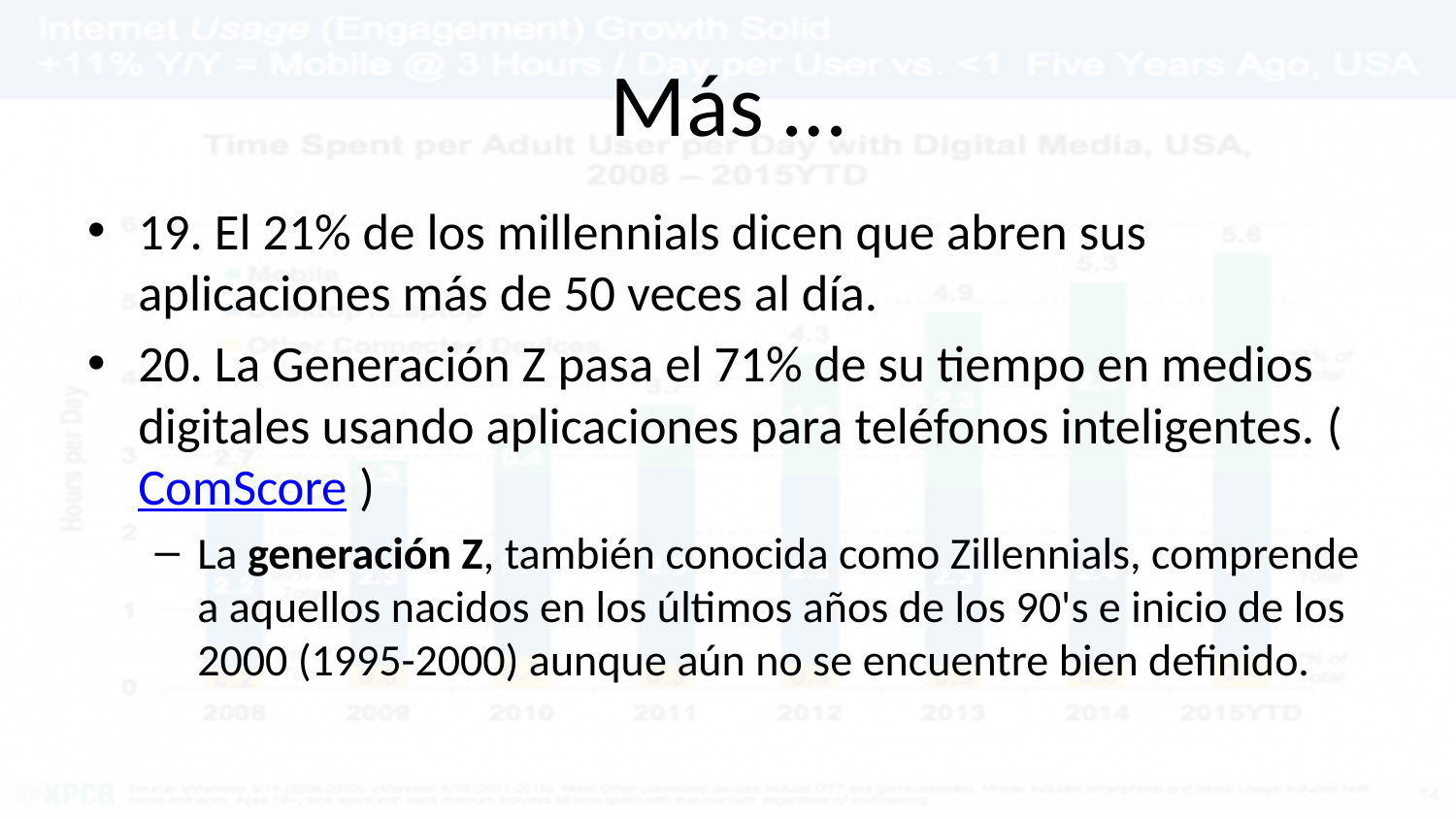

# Más …
19. El 21% de los millennials dicen que abren sus aplicaciones más de 50 veces al día.
20. La Generación Z pasa el 71% de su tiempo en medios digitales usando aplicaciones para teléfonos inteligentes. ( ComScore )
La generación Z, también conocida como Zillennials, comprende a aquellos nacidos en los últimos años de los 90's e inicio de los 2000 (1995-2000) aunque aún no se encuentre bien definido.